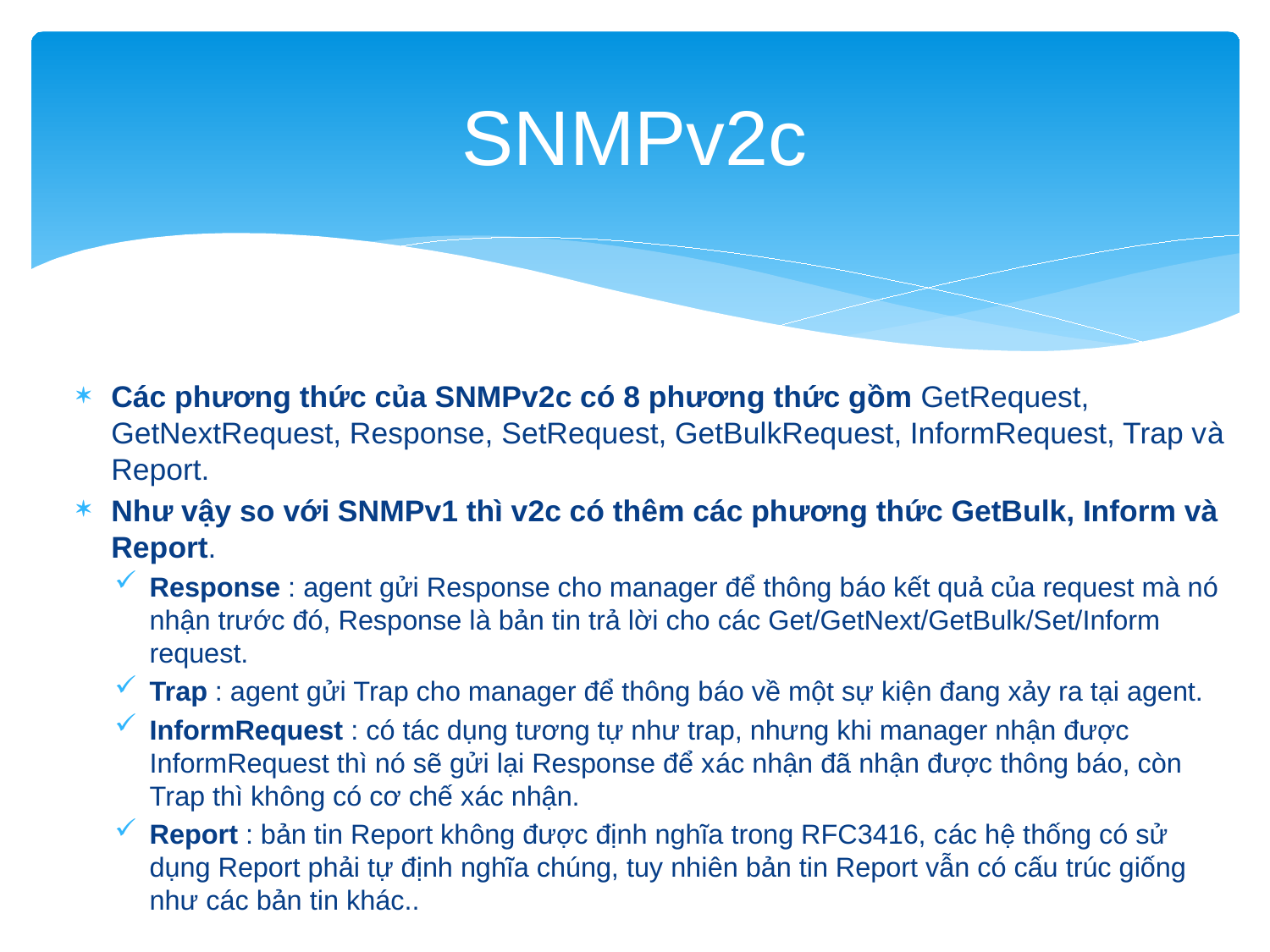

# SNMPv2c
Các phương thức của SNMPv2c có 8 phương thức gồm GetRequest, GetNextRequest, Response, SetRequest, GetBulkRequest, InformRequest, Trap và Report.
Như vậy so với SNMPv1 thì v2c có thêm các phương thức GetBulk, Inform và Report.
Response : agent gửi Response cho manager để thông báo kết quả của request mà nó nhận trước đó, Response là bản tin trả lời cho các Get/GetNext/GetBulk/Set/Inform request.
Trap : agent gửi Trap cho manager để thông báo về một sự kiện đang xảy ra tại agent.
InformRequest : có tác dụng tương tự như trap, nhưng khi manager nhận được InformRequest thì nó sẽ gửi lại Response để xác nhận đã nhận được thông báo, còn Trap thì không có cơ chế xác nhận.
Report : bản tin Report không được định nghĩa trong RFC3416, các hệ thống có sử dụng Report phải tự định nghĩa chúng, tuy nhiên bản tin Report vẫn có cấu trúc giống như các bản tin khác..